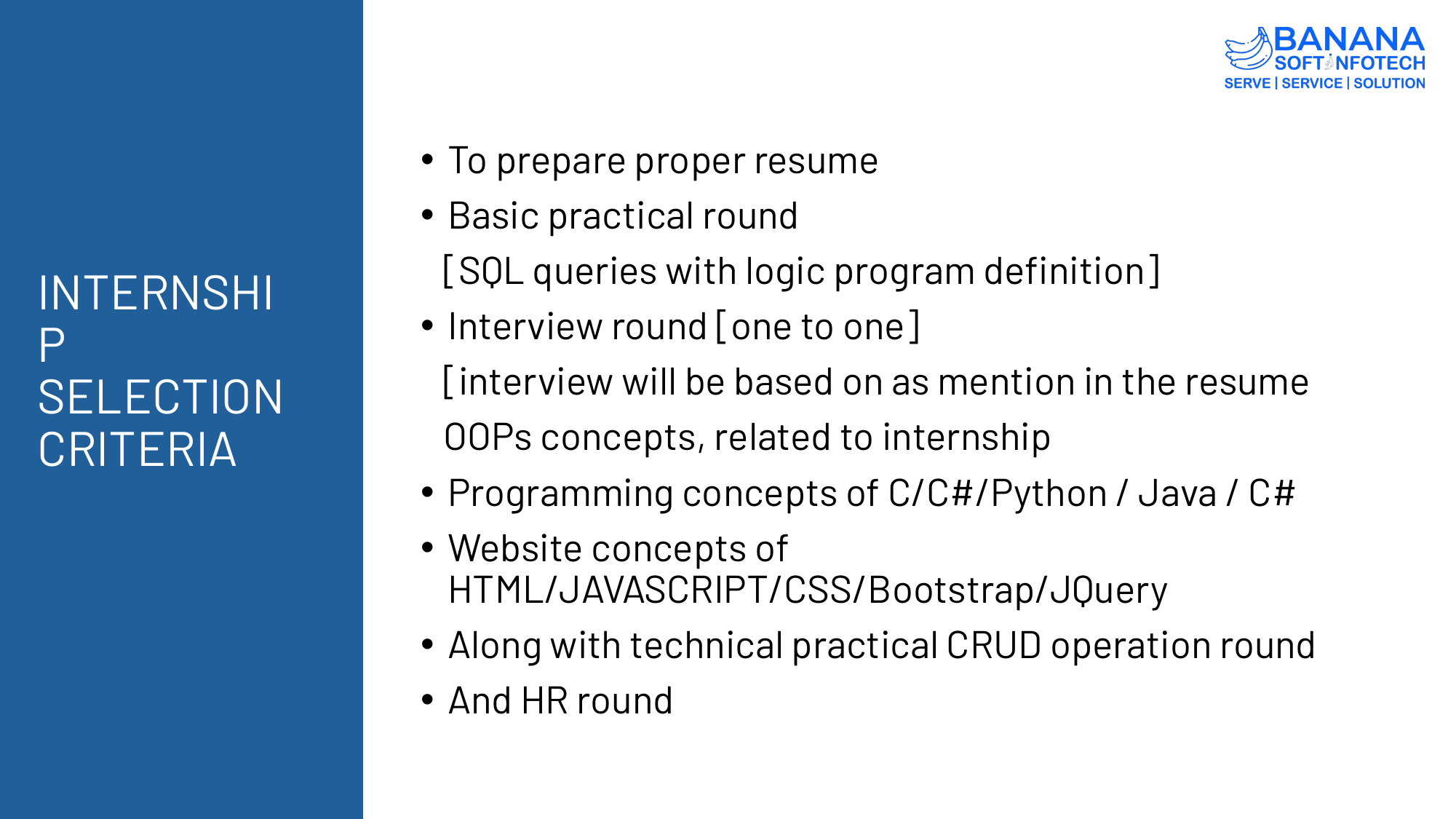

To prepare proper resume
Basic practical round
   [SQL queries with logic program definition]
Interview round [one to one]
   [interview will be based on as mention in the resume
   OOPs concepts, related to internship
Programming concepts of C/C#/Python / Java / C#
Website concepts of HTML/JAVASCRIPT/CSS/Bootstrap/JQuery
Along with technical practical CRUD operation round
And HR round

# INTERNSHIP SELECTION CRITERIA